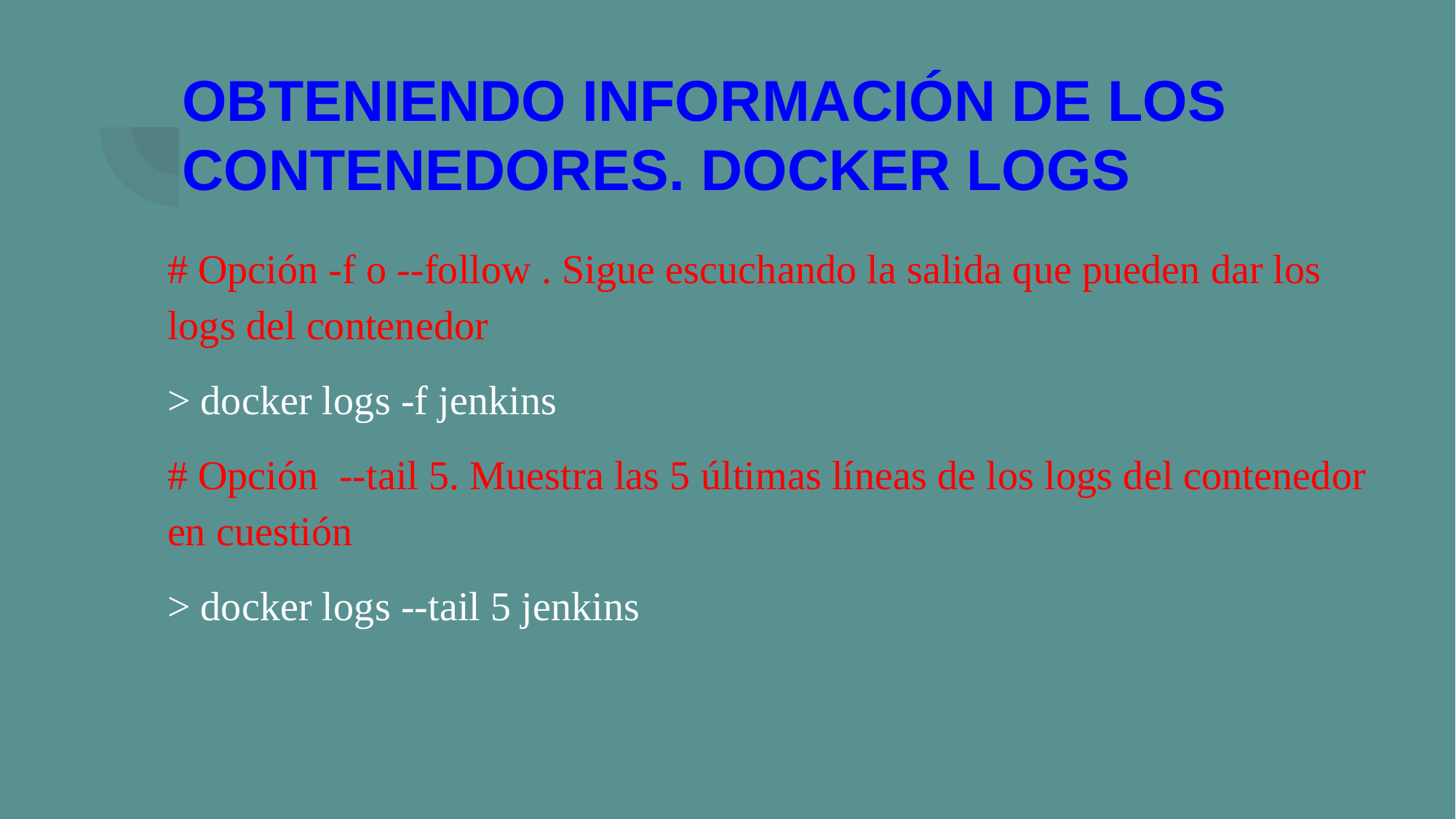

# OBTENIENDO INFORMACIÓN DE LOS CONTENEDORES. DOCKER LOGS
# Opción -f o --follow . Sigue escuchando la salida que pueden dar los logs del contenedor
> docker logs -f jenkins
# Opción  --tail 5. Muestra las 5 últimas líneas de los logs del contenedor en cuestión
> docker logs --tail 5 jenkins